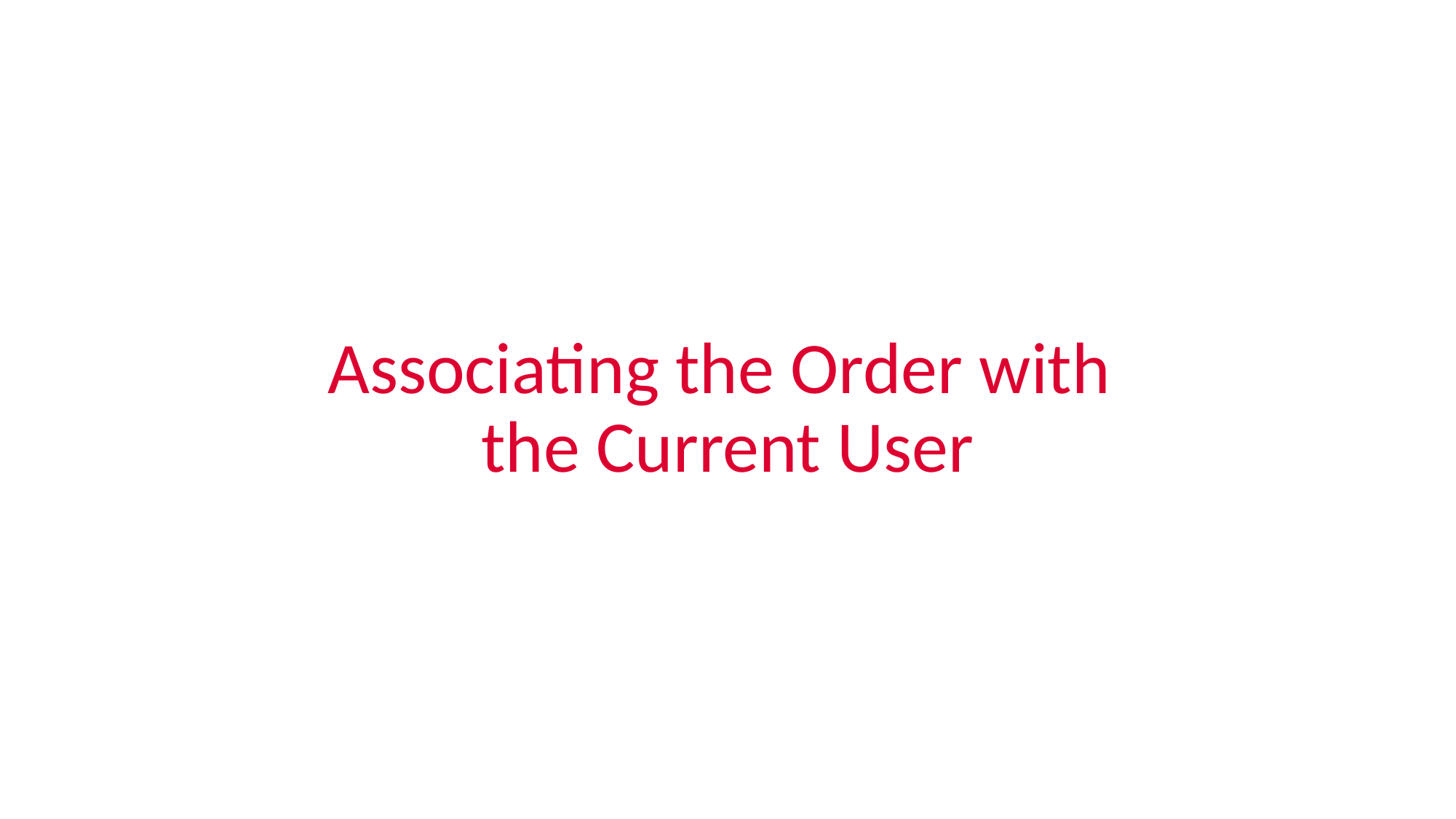

# Associating the Order with the Current User